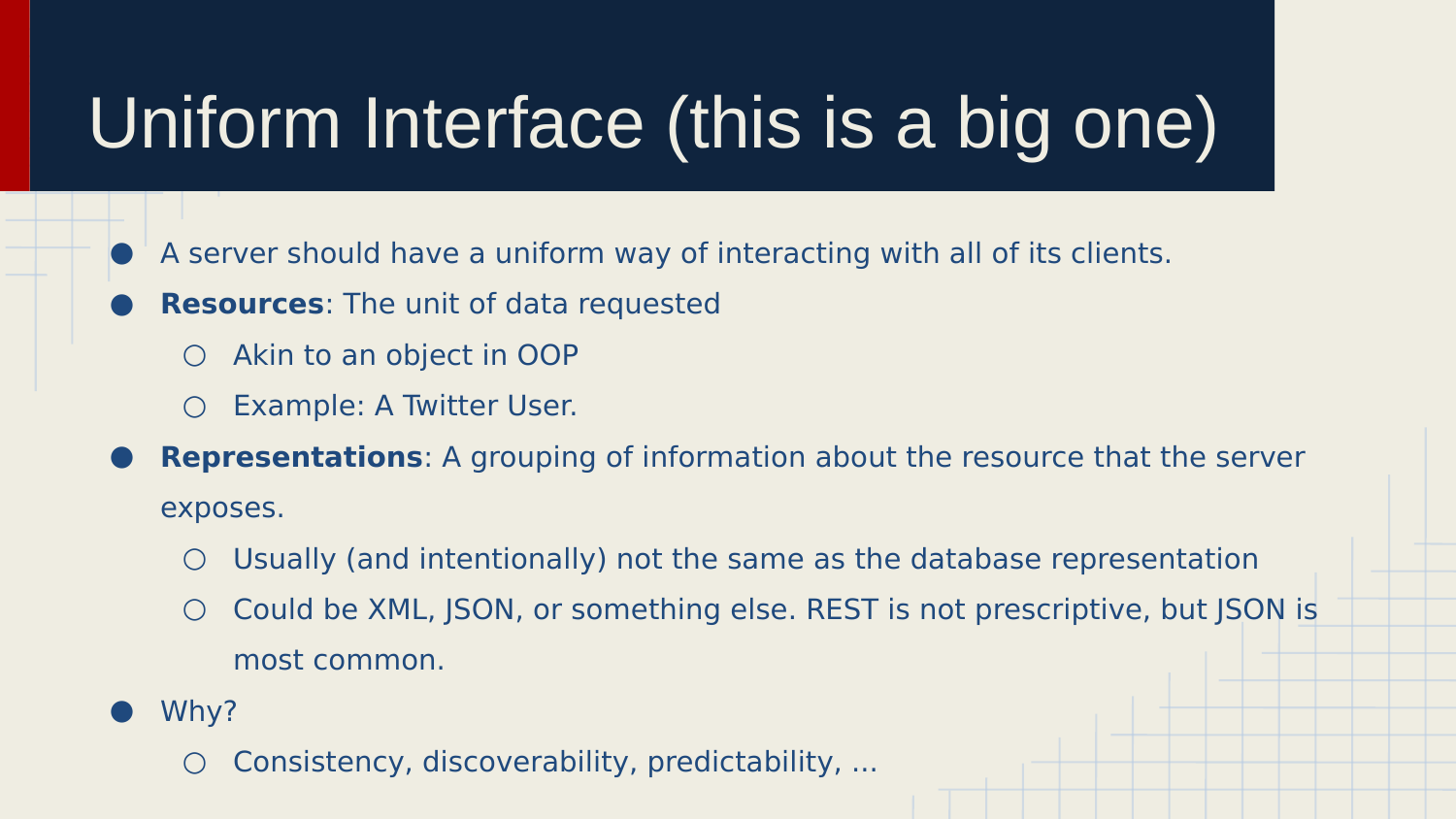

# Uniform Interface (this is a big one)
A server should have a uniform way of interacting with all of its clients.
Resources: The unit of data requested
Akin to an object in OOP
Example: A Twitter User.
Representations: A grouping of information about the resource that the server exposes.
Usually (and intentionally) not the same as the database representation
Could be XML, JSON, or something else. REST is not prescriptive, but JSON is most common.
Why?
Consistency, discoverability, predictability, ...